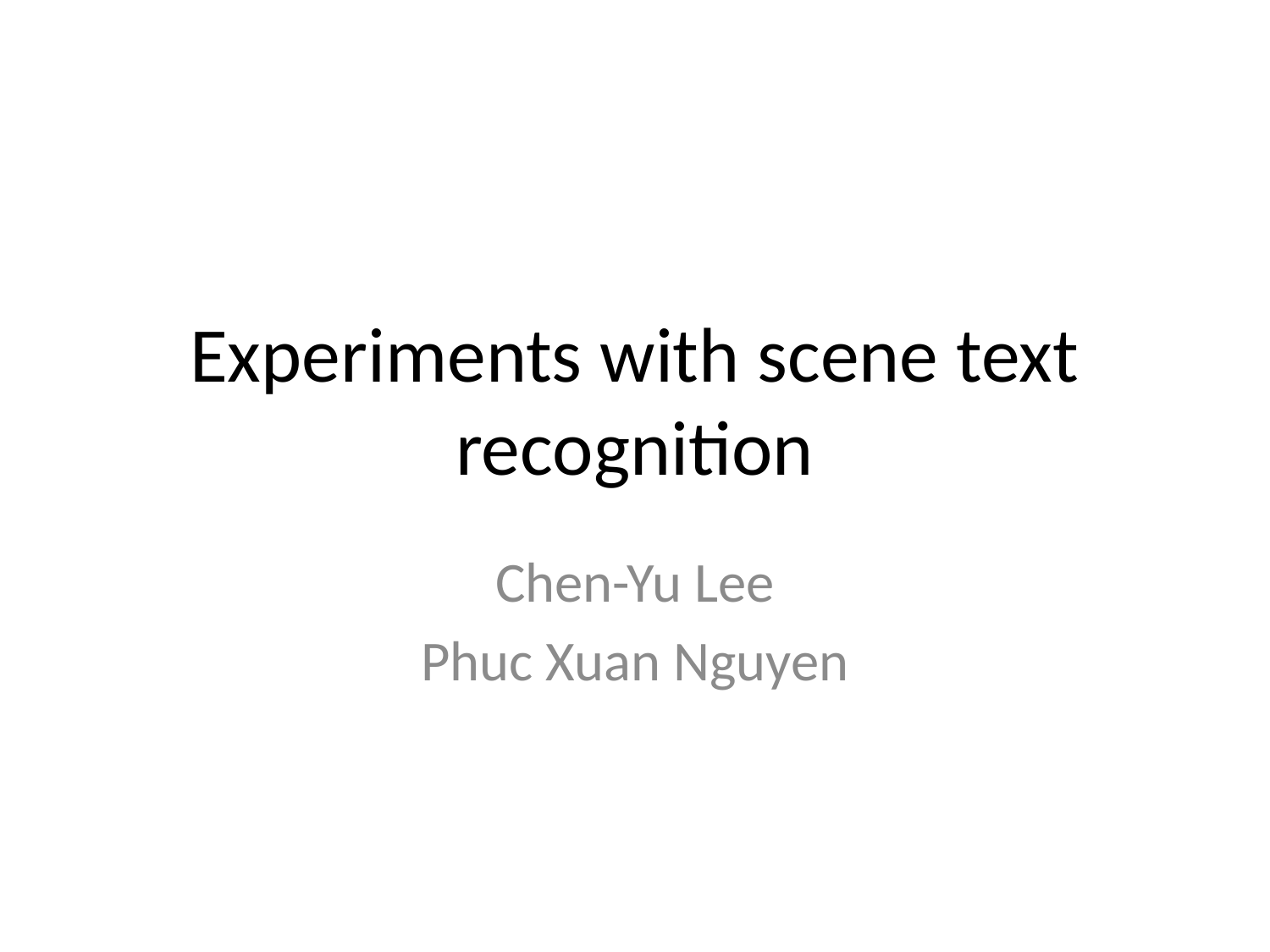

# Experiments with scene text recognition
Chen-Yu Lee
Phuc Xuan Nguyen